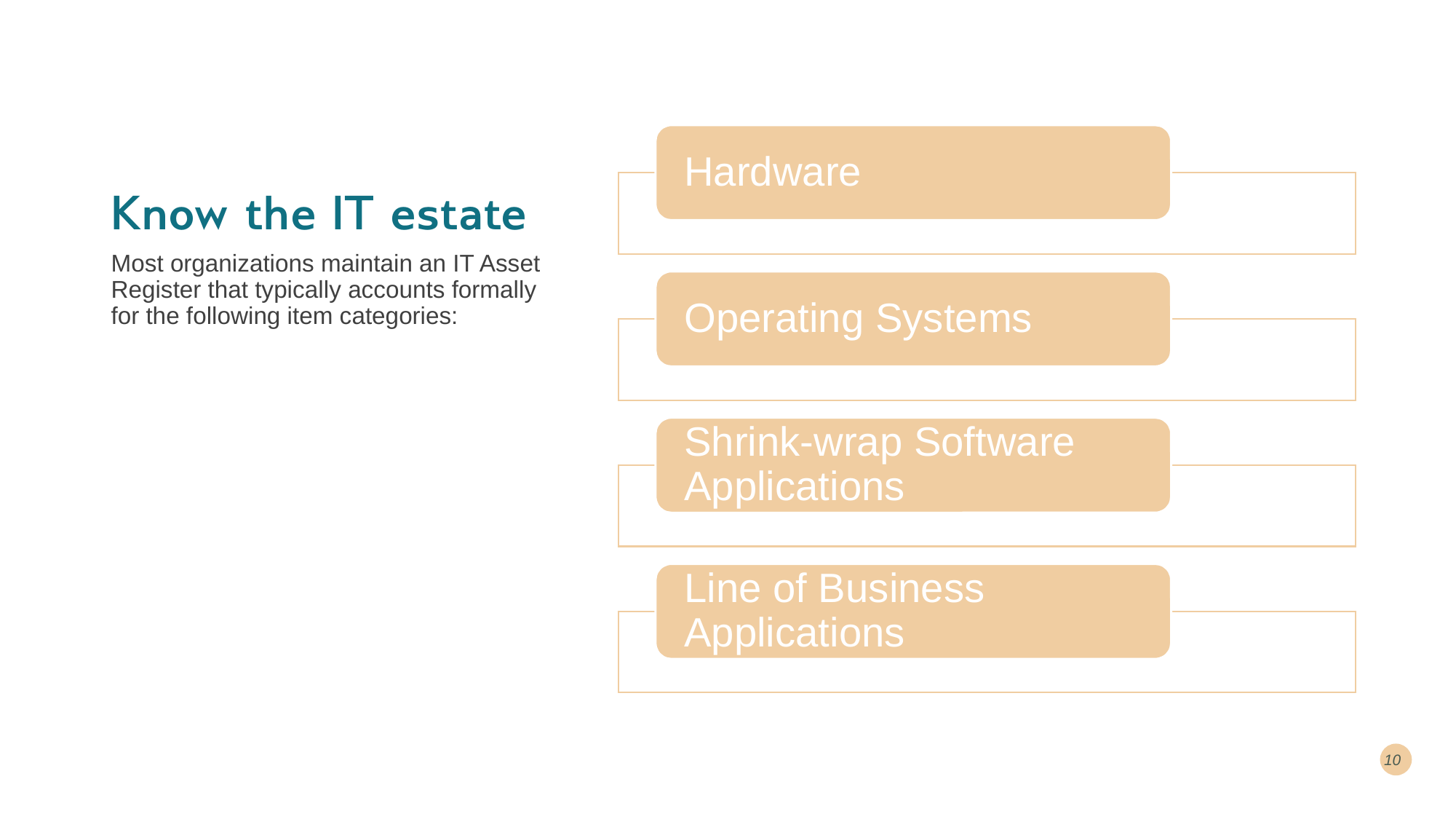

# Know the IT estate
Hardware
Operating Systems
Shrink-wrap Software Applications
Line of Business Applications
Most organizations maintain an IT Asset Register that typically accounts formally for the following item categories:
10